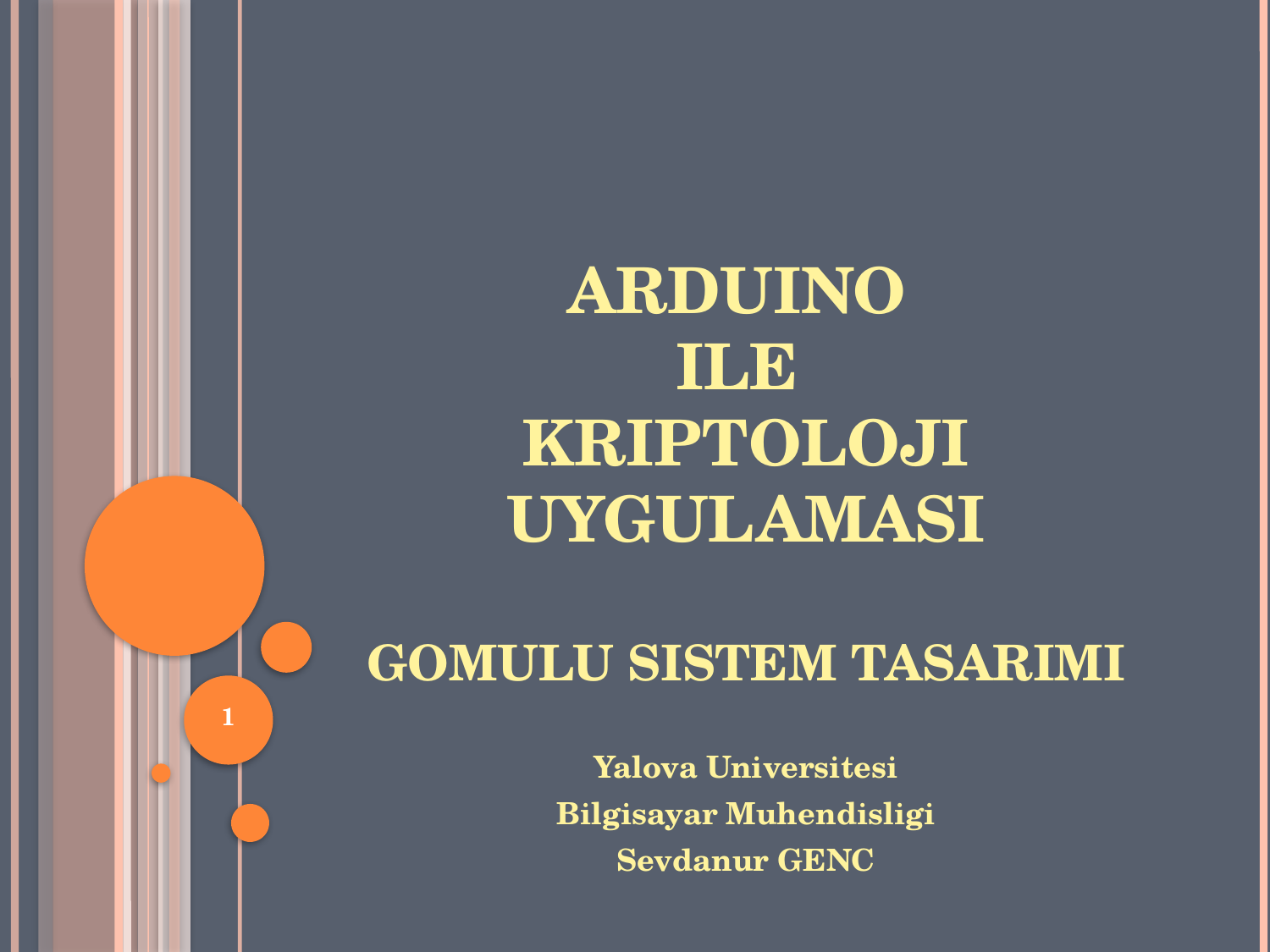

Arduino
Ile
Kriptoloji Uygulamasi
Gomulu Sistem Tasarimi
1

Yalova Universitesi
Bilgisayar Muhendisligi
Sevdanur GENC